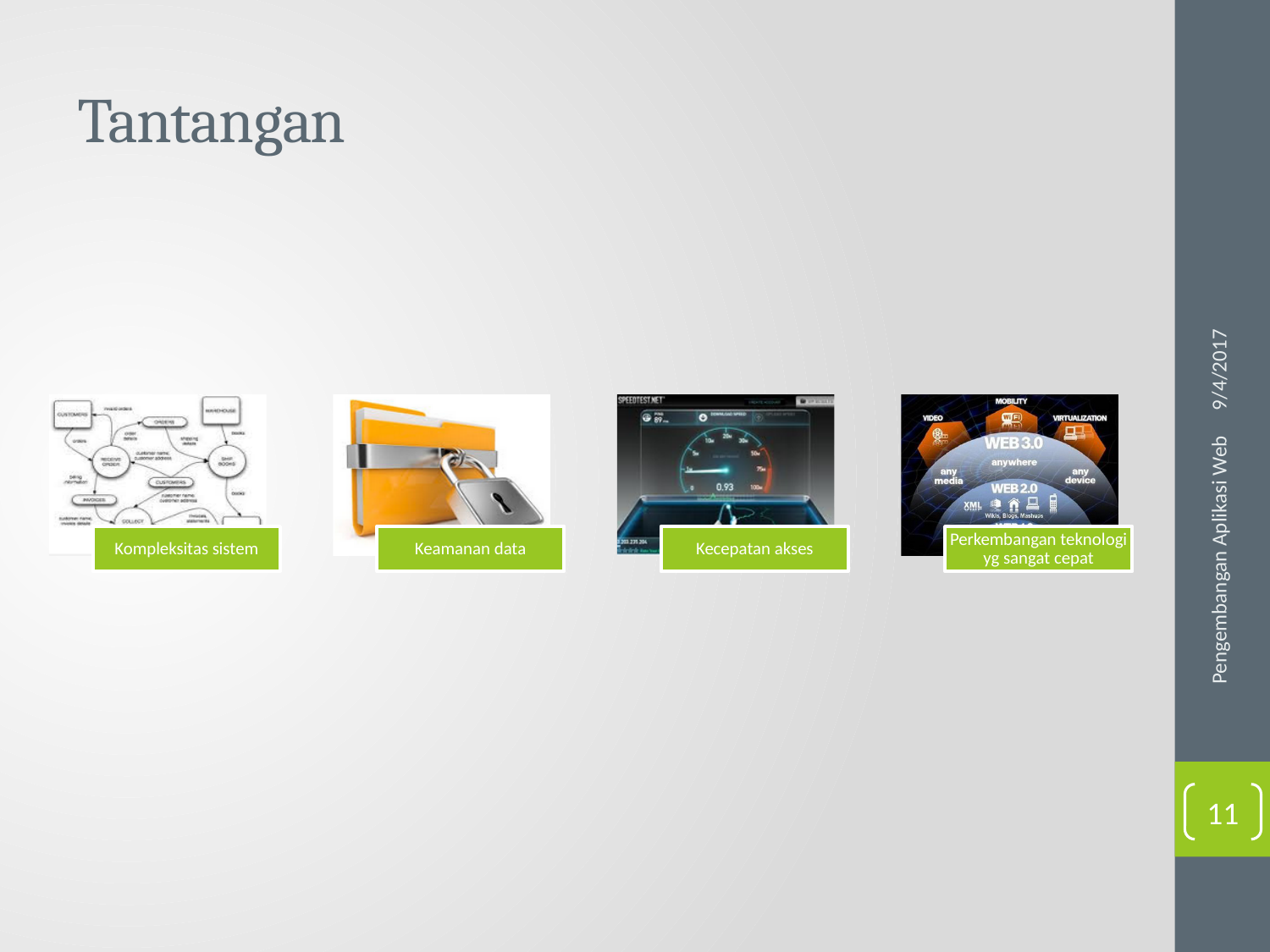

# Tantangan
9/4/2017
Kompleksitas sistem
Keamanan data
Kecepatan akses
Perkembangan teknologi yg sangat cepat
Pengembangan Aplikasi Web
11